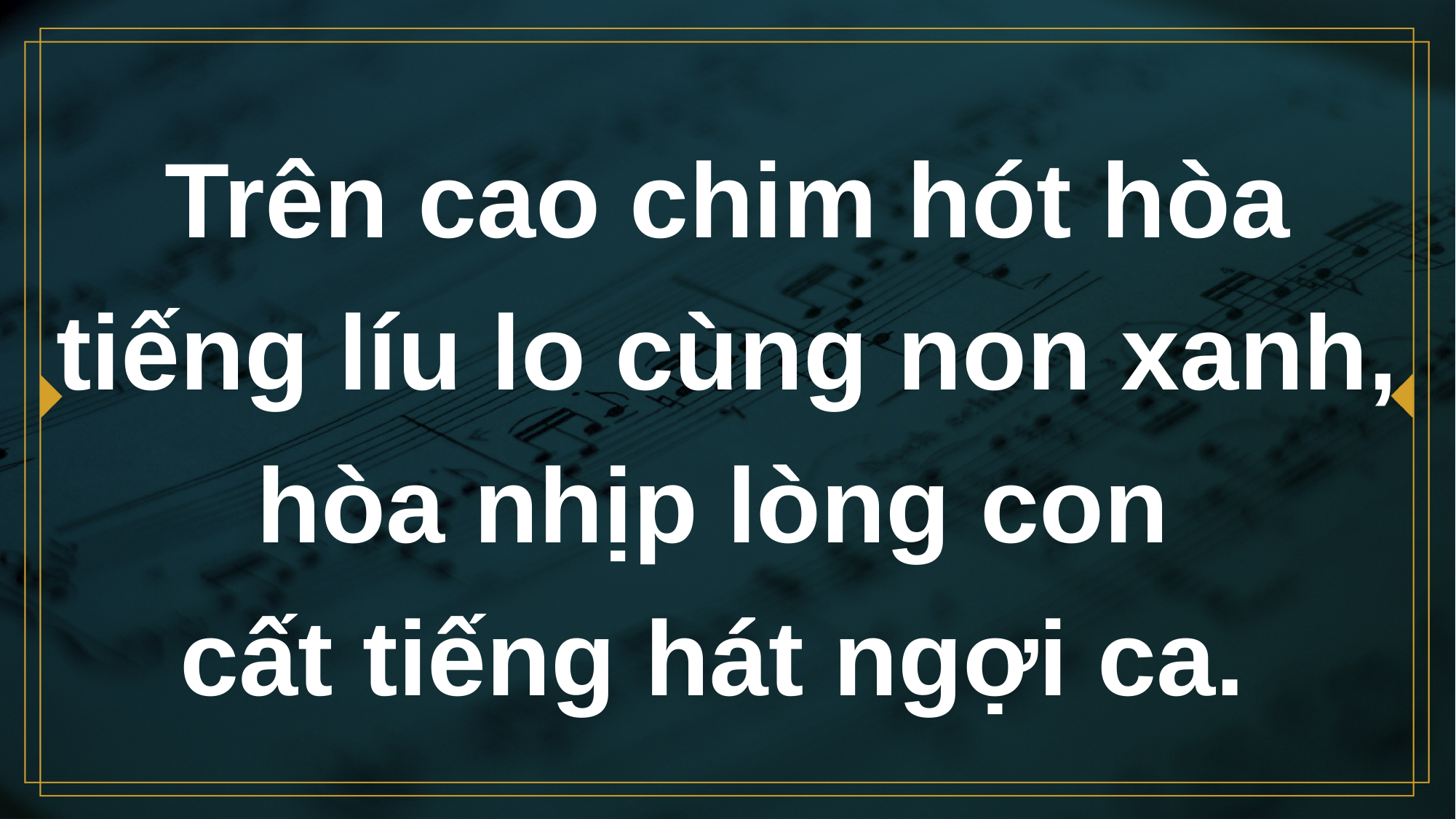

# Trên cao chim hót hòa tiếng líu lo cùng non xanh, hòa nhịp lòng con cất tiếng hát ngợi ca.